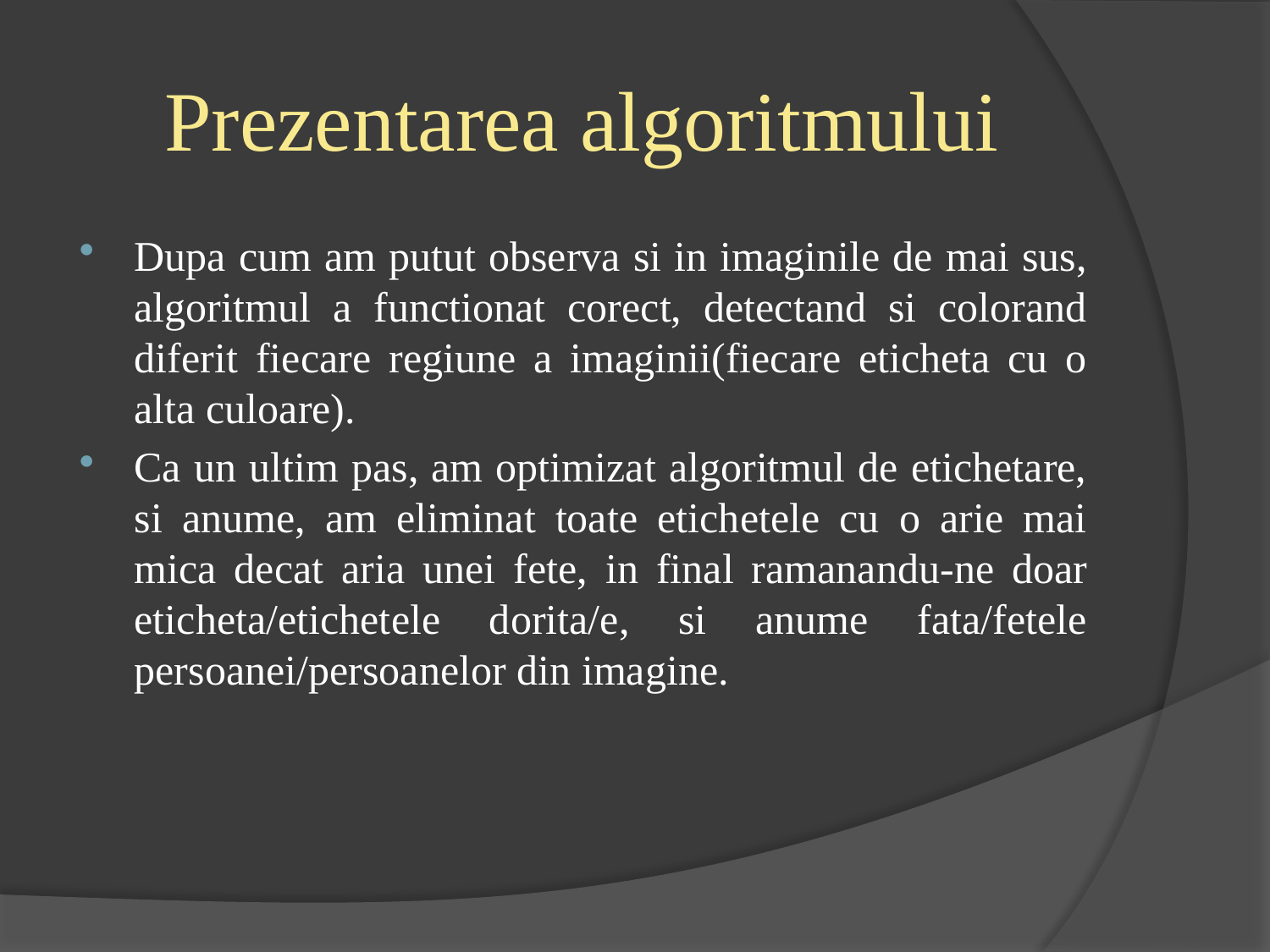

# Prezentarea algoritmului
Dupa cum am putut observa si in imaginile de mai sus, algoritmul a functionat corect, detectand si colorand diferit fiecare regiune a imaginii(fiecare eticheta cu o alta culoare).
Ca un ultim pas, am optimizat algoritmul de etichetare, si anume, am eliminat toate etichetele cu o arie mai mica decat aria unei fete, in final ramanandu-ne doar eticheta/etichetele dorita/e, si anume fata/fetele persoanei/persoanelor din imagine.